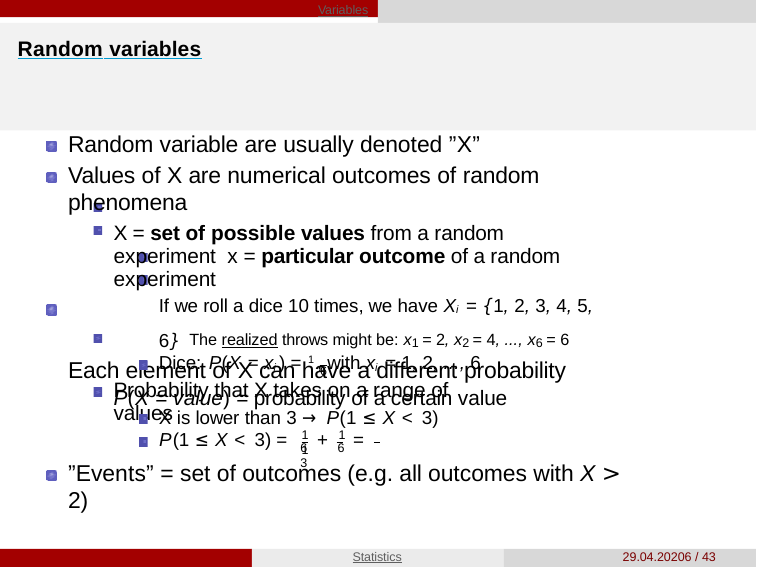

Variables

# Random variables
Random variable are usually denoted ”X”
Values of X are numerical outcomes of random phenomena
X = set of possible values from a random experiment  x = particular outcome of a random experiment
If we roll a dice 10 times, we have Xi = {1, 2, 3, 4, 5, 6}  The realized throws might be: x1 = 2, x2 = 4, ..., x6 = 6
Each element of X can have a different probability
P(X = value) = probability of a certain value

Dice: P(X = xi ) = 1 , with xi = 1, 2, ..., 6

6
Probability that X takes on a range of values

X is lower than 3 → P(1 ≤ X < 3)

1	1	1
P(1 ≤ X < 3) =	+	=
6	6	3

”Events” = set of outcomes (e.g. all outcomes with X > 2)

Niklas Bacher & Jonas Schrade

Statistics
29.04.20206 / 43